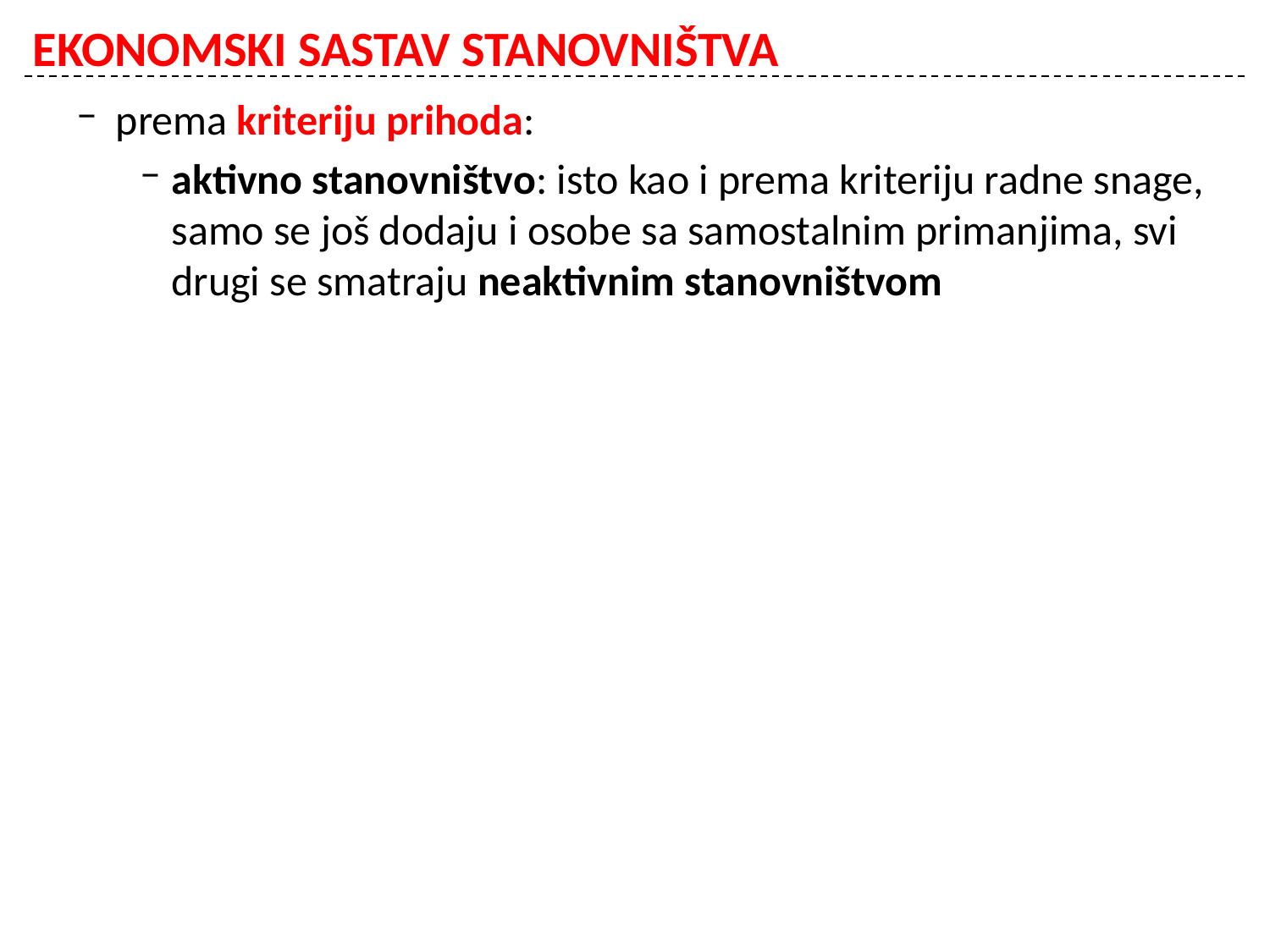

# EKONOMSKI SASTAV STANOVNIŠTVA
prema kriteriju prihoda:
aktivno stanovništvo: isto kao i prema kriteriju radne snage, samo se još dodaju i osobe sa samostalnim primanjima, svi drugi se smatraju neaktivnim stanovništvom